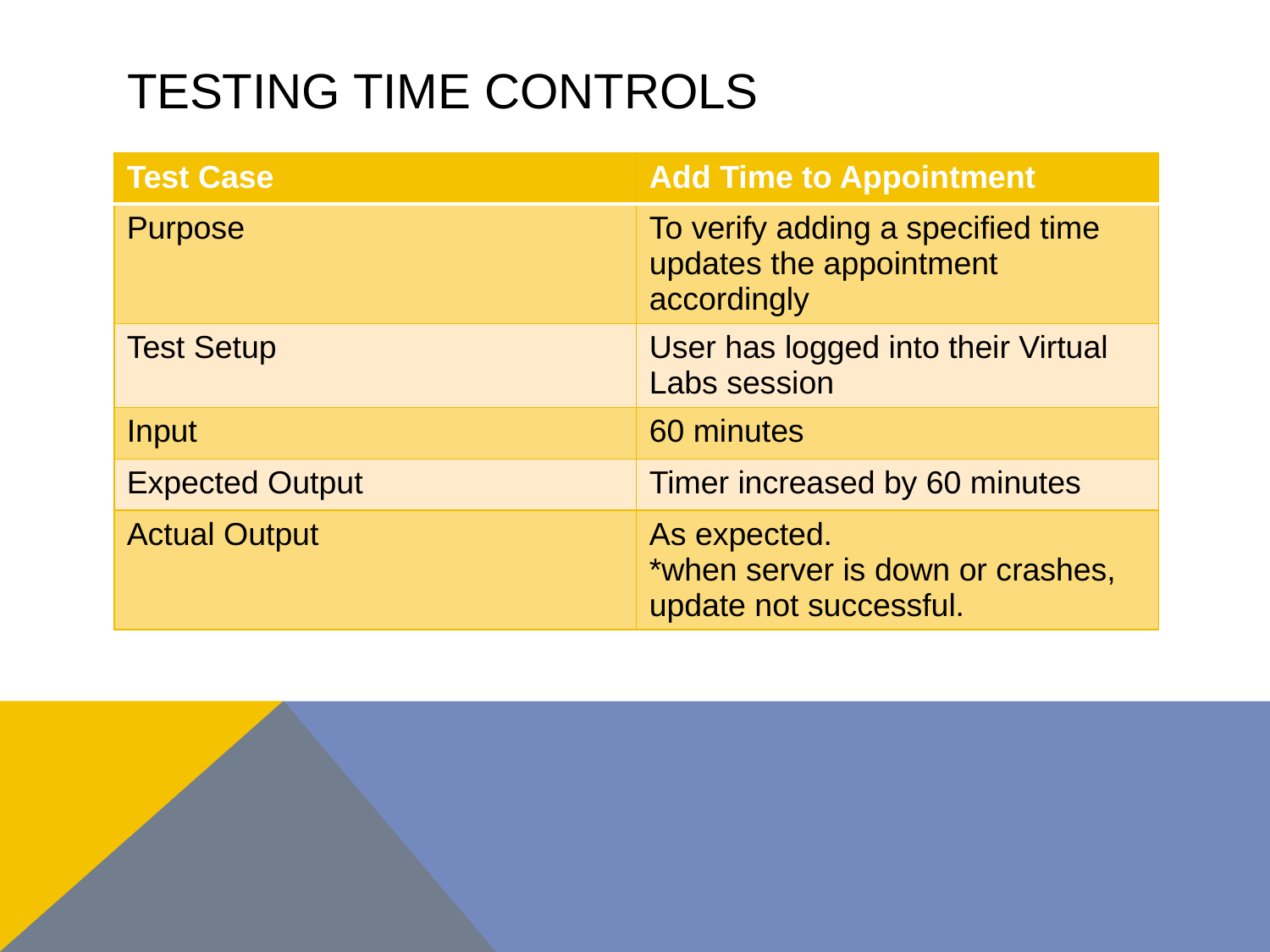

# Testing Time Controls
| Test Case | Add Time to Appointment |
| --- | --- |
| Purpose | To verify adding a specified time updates the appointment accordingly |
| Test Setup | User has logged into their Virtual Labs session |
| Input | 60 minutes |
| Expected Output | Timer increased by 60 minutes |
| Actual Output | As expected. \*when server is down or crashes, update not successful. |